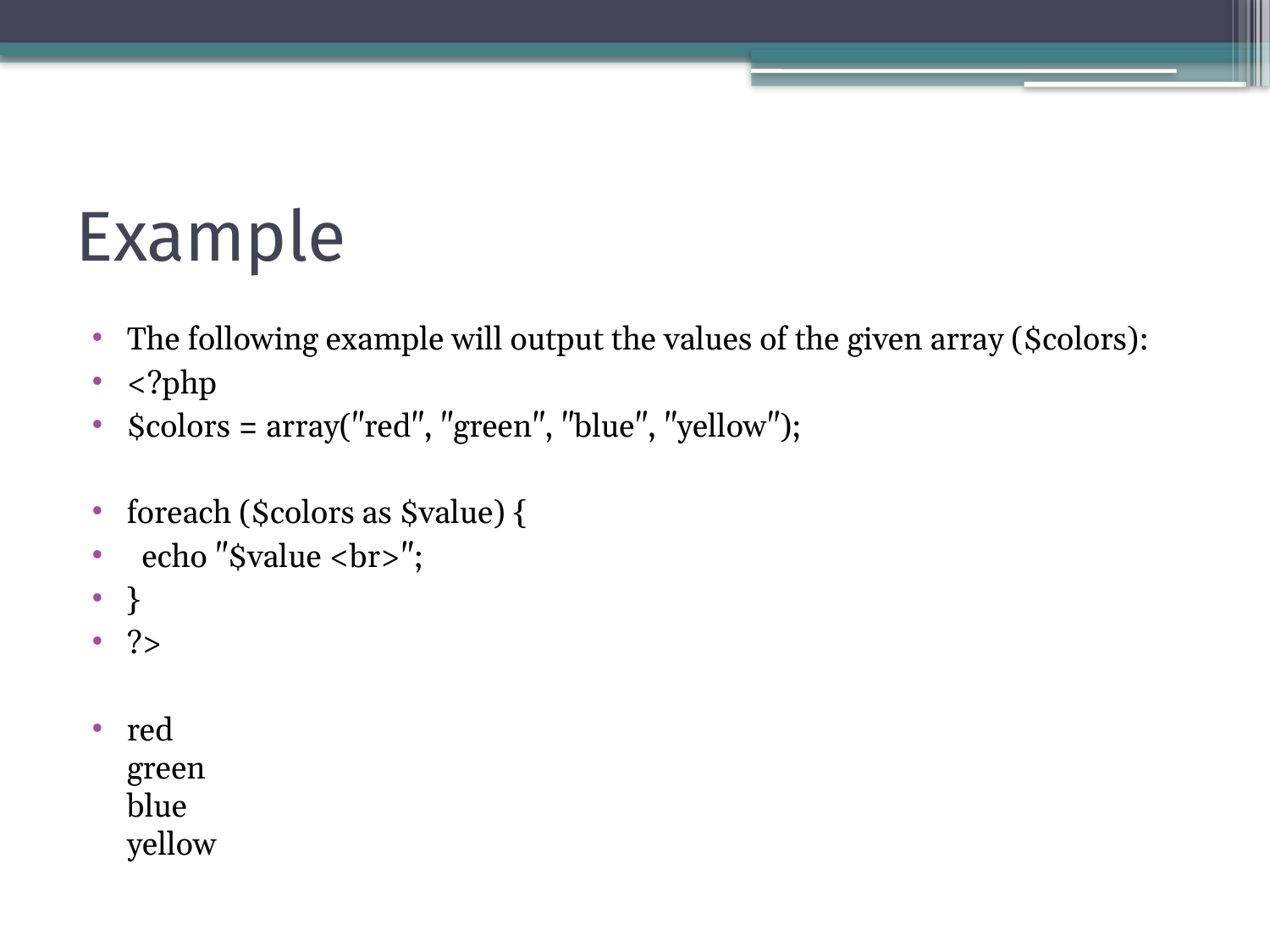

# Example
The following example will output the values of the given array ($colors):
<?php
$colors = array("red", "green", "blue", "yellow");

foreach ($colors as $value) {
  echo "$value <br>";
}
?>

red
green
blue
yellow